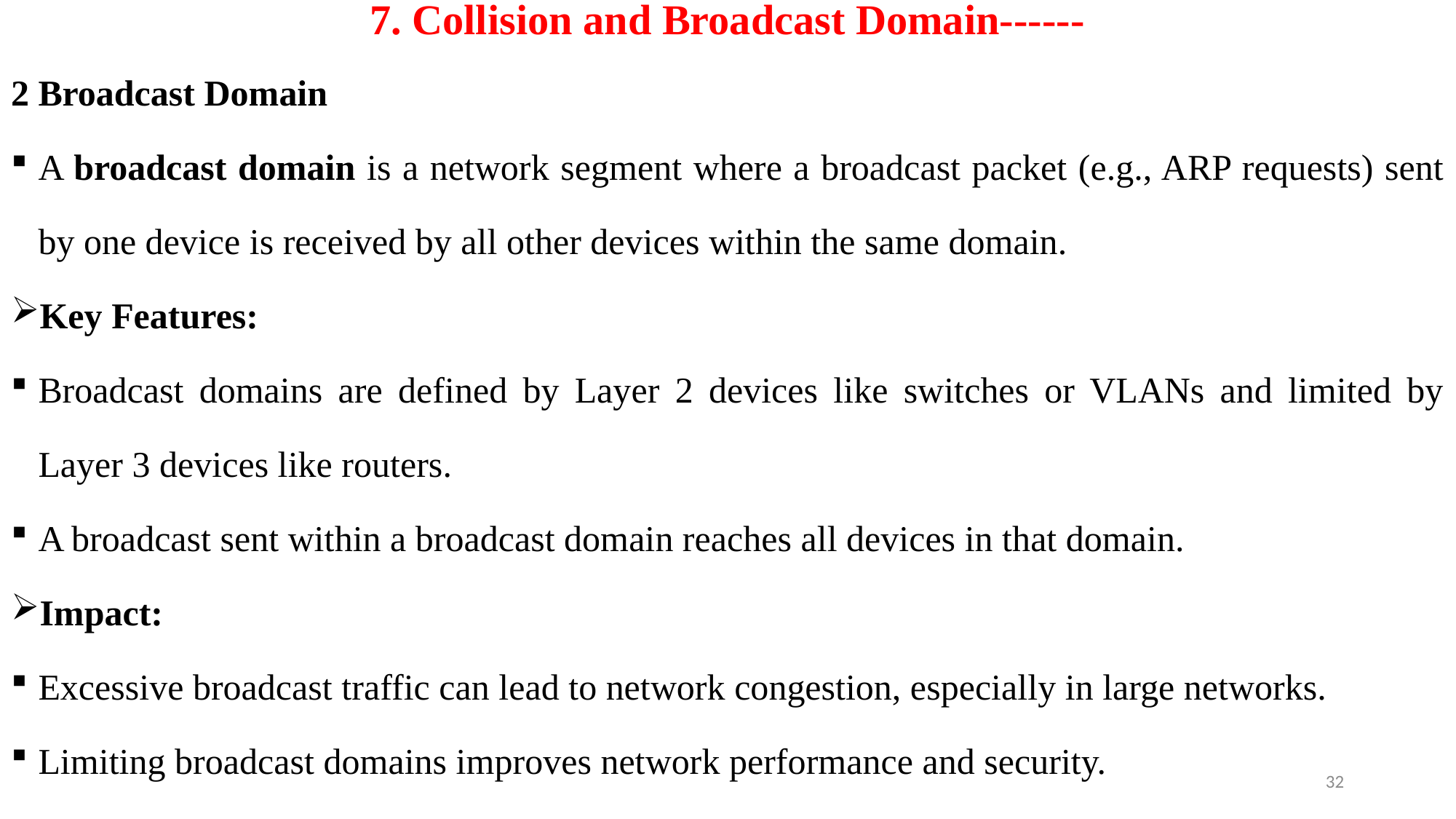

# 7. Collision and Broadcast Domain------
2 Broadcast Domain
A broadcast domain is a network segment where a broadcast packet (e.g., ARP requests) sent by one device is received by all other devices within the same domain.
Key Features:
Broadcast domains are defined by Layer 2 devices like switches or VLANs and limited by Layer 3 devices like routers.
A broadcast sent within a broadcast domain reaches all devices in that domain.
Impact:
Excessive broadcast traffic can lead to network congestion, especially in large networks.
Limiting broadcast domains improves network performance and security.
32